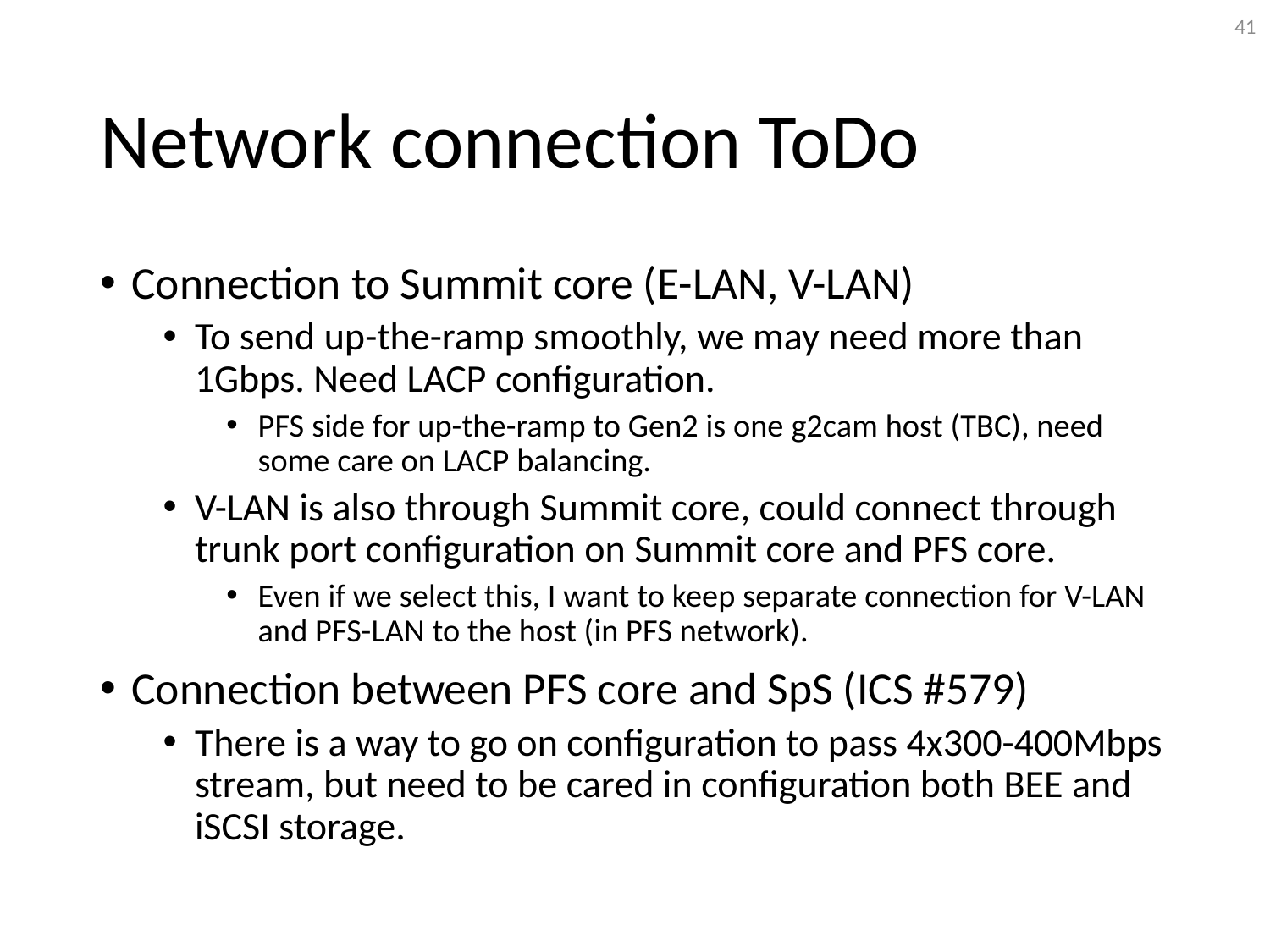

41
# Network connection ToDo
Connection to Summit core (E-LAN, V-LAN)
To send up-the-ramp smoothly, we may need more than 1Gbps. Need LACP configuration.
PFS side for up-the-ramp to Gen2 is one g2cam host (TBC), need some care on LACP balancing.
V-LAN is also through Summit core, could connect through trunk port configuration on Summit core and PFS core.
Even if we select this, I want to keep separate connection for V-LAN and PFS-LAN to the host (in PFS network).
Connection between PFS core and SpS (ICS #579)
There is a way to go on configuration to pass 4x300-400Mbps stream, but need to be cared in configuration both BEE and iSCSI storage.